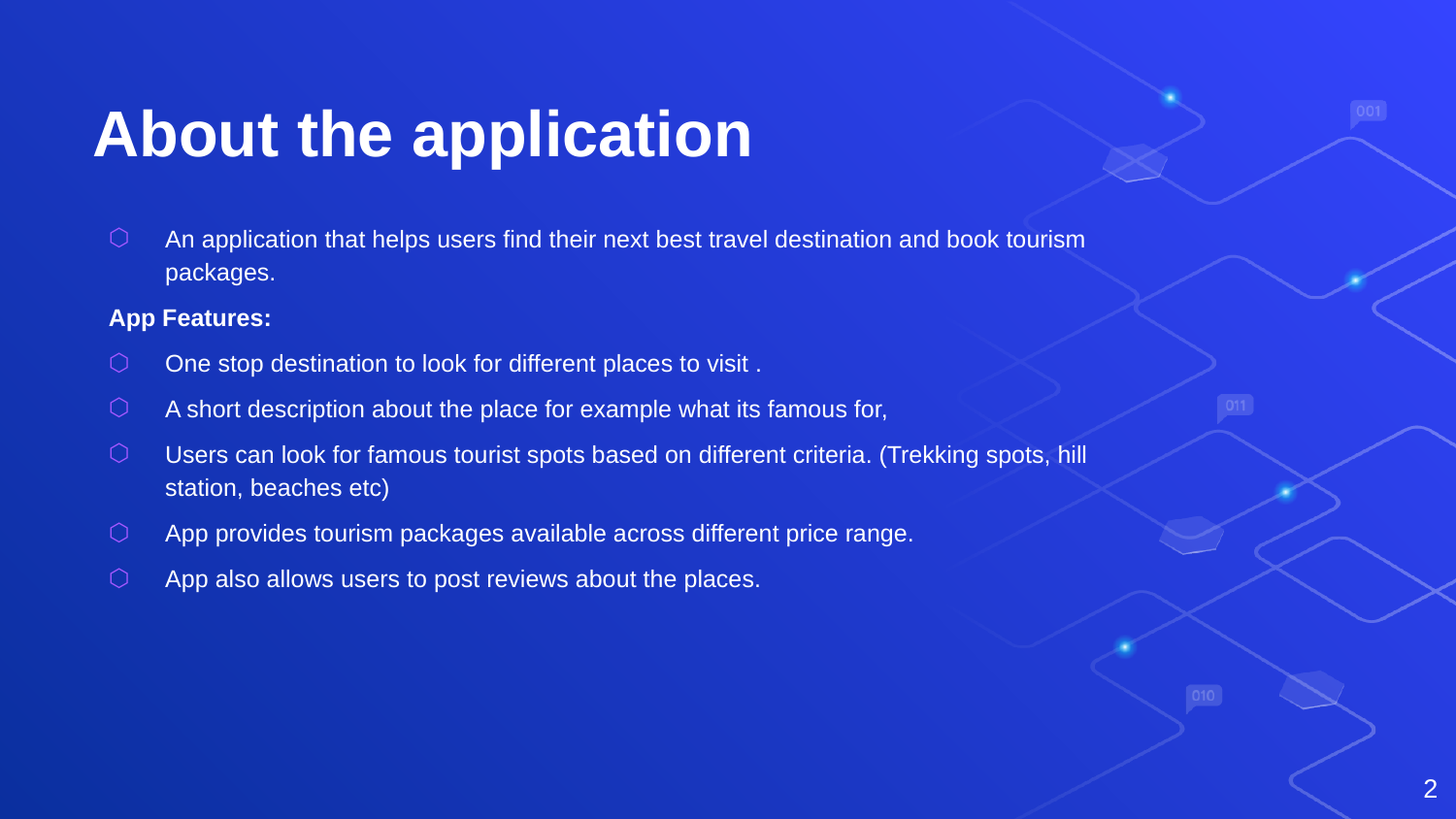

# About the application
An application that helps users find their next best travel destination and book tourism packages.
App Features:
One stop destination to look for different places to visit .
A short description about the place for example what its famous for,
Users can look for famous tourist spots based on different criteria. (Trekking spots, hill station, beaches etc)
App provides tourism packages available across different price range.
App also allows users to post reviews about the places.

2